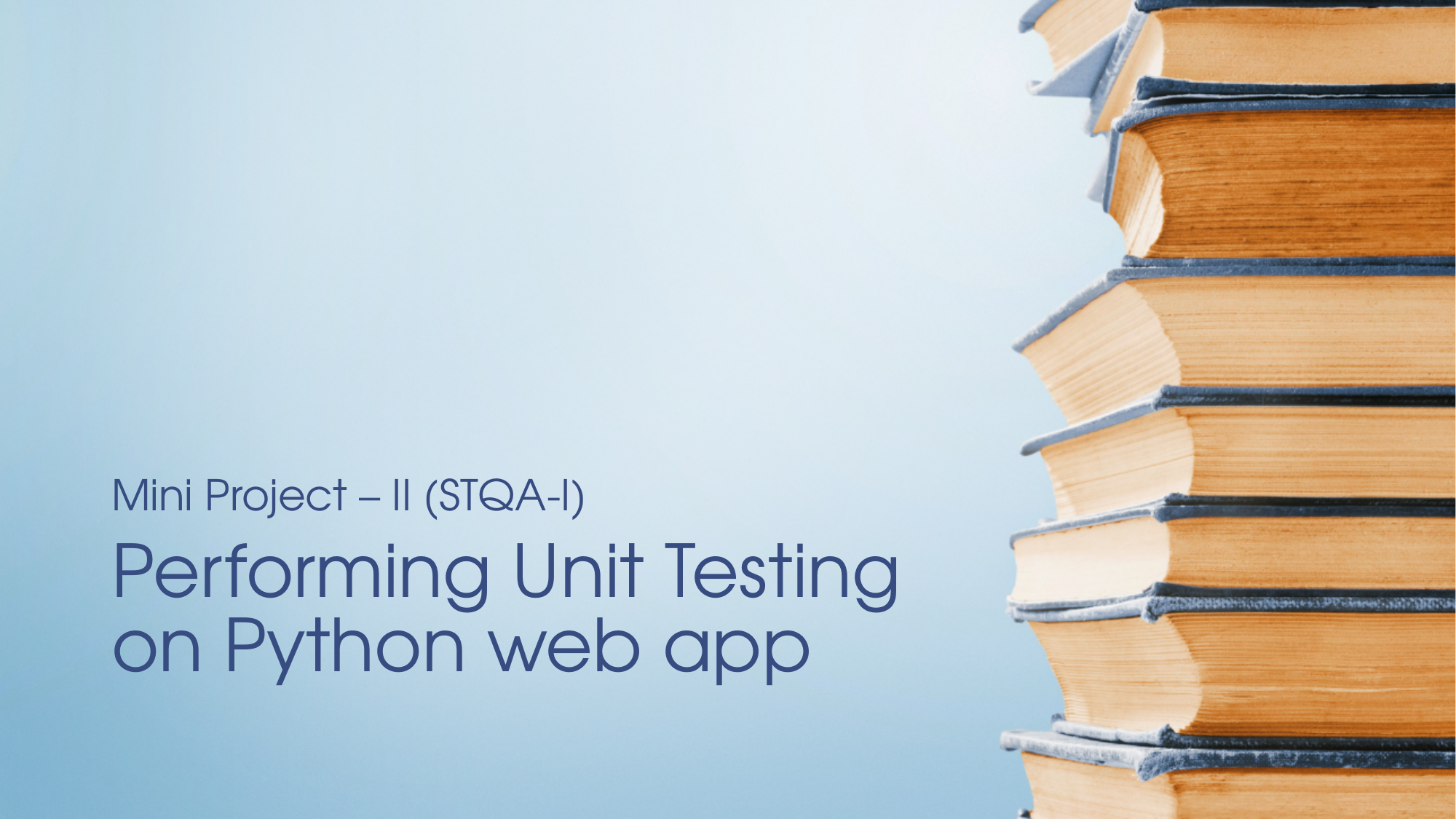

Mini Project – II (STQA-I)
# Performing Unit Testing on Python web app